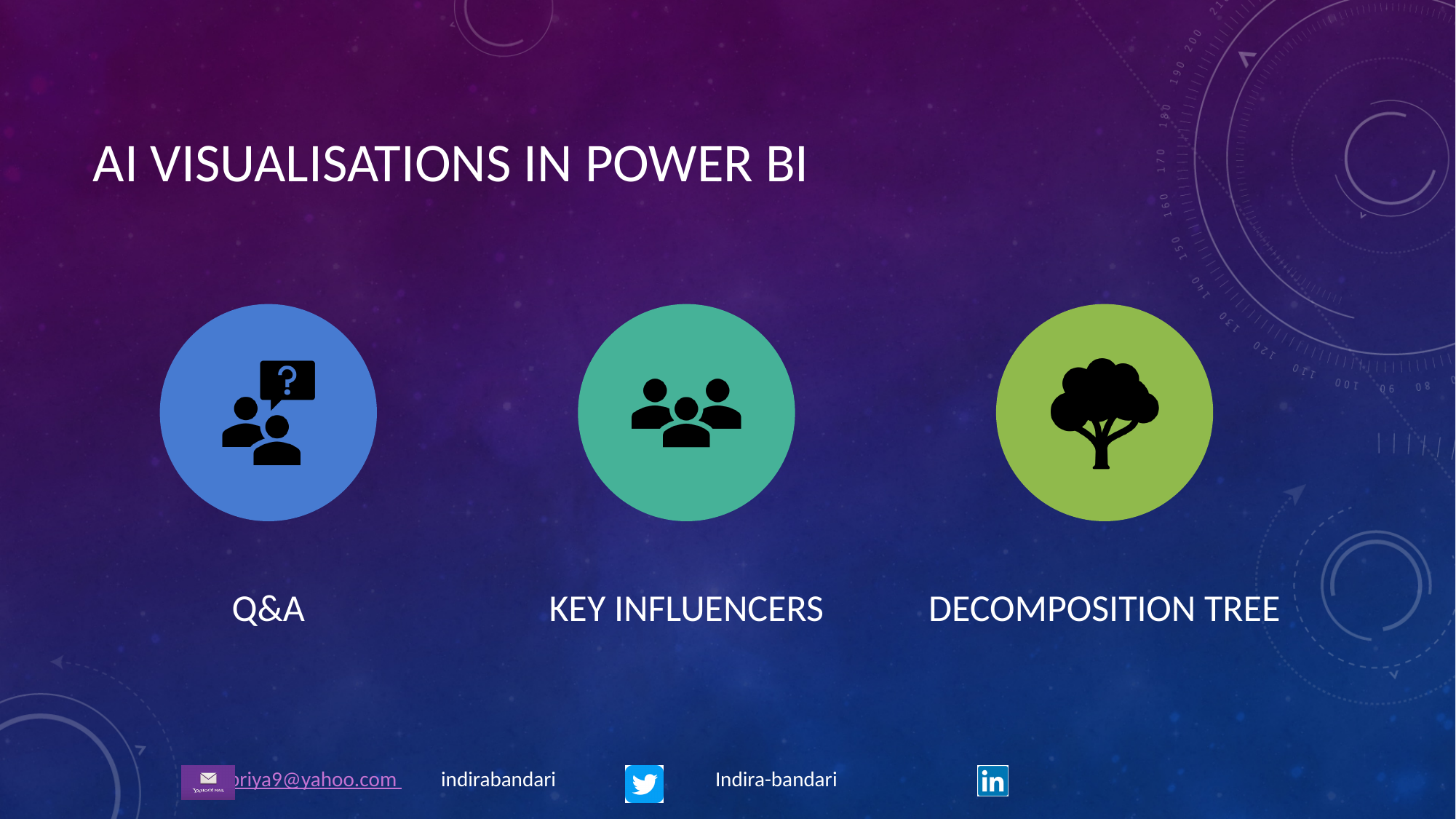

# AI Visualisations in power bi
Q&A
Key Influencers
Decomposition Tree